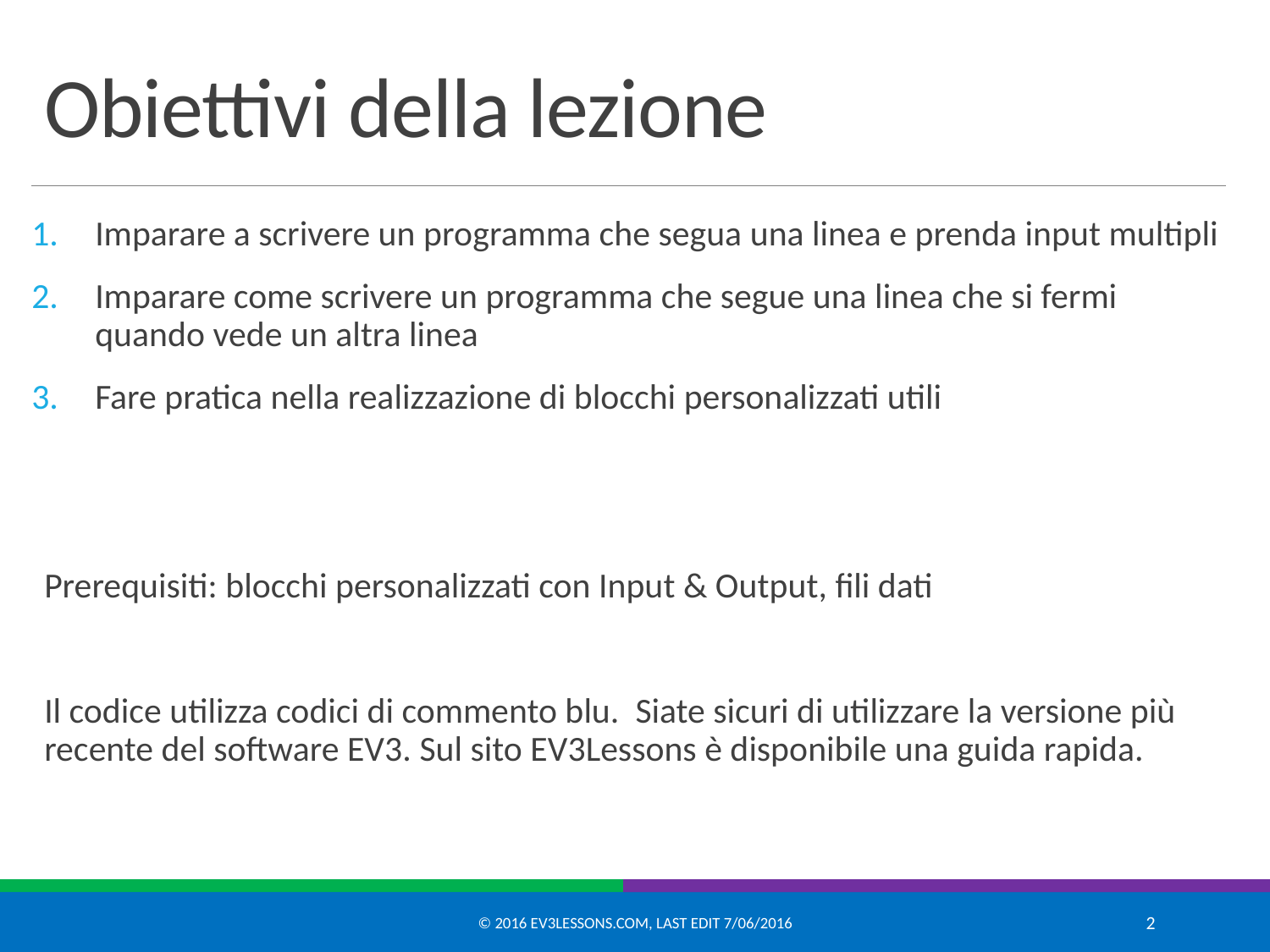

# Obiettivi della lezione
Imparare a scrivere un programma che segua una linea e prenda input multipli
Imparare come scrivere un programma che segue una linea che si fermi quando vede un altra linea
Fare pratica nella realizzazione di blocchi personalizzati utili

Prerequisiti: blocchi personalizzati con Input & Output, fili dati

Il codice utilizza codici di commento blu.  Siate sicuri di utilizzare la versione più recente del software EV3. Sul sito EV3Lessons è disponibile una guida rapida.

© 2016 EV3Lessons.com, Last edit 7/06/2016
2